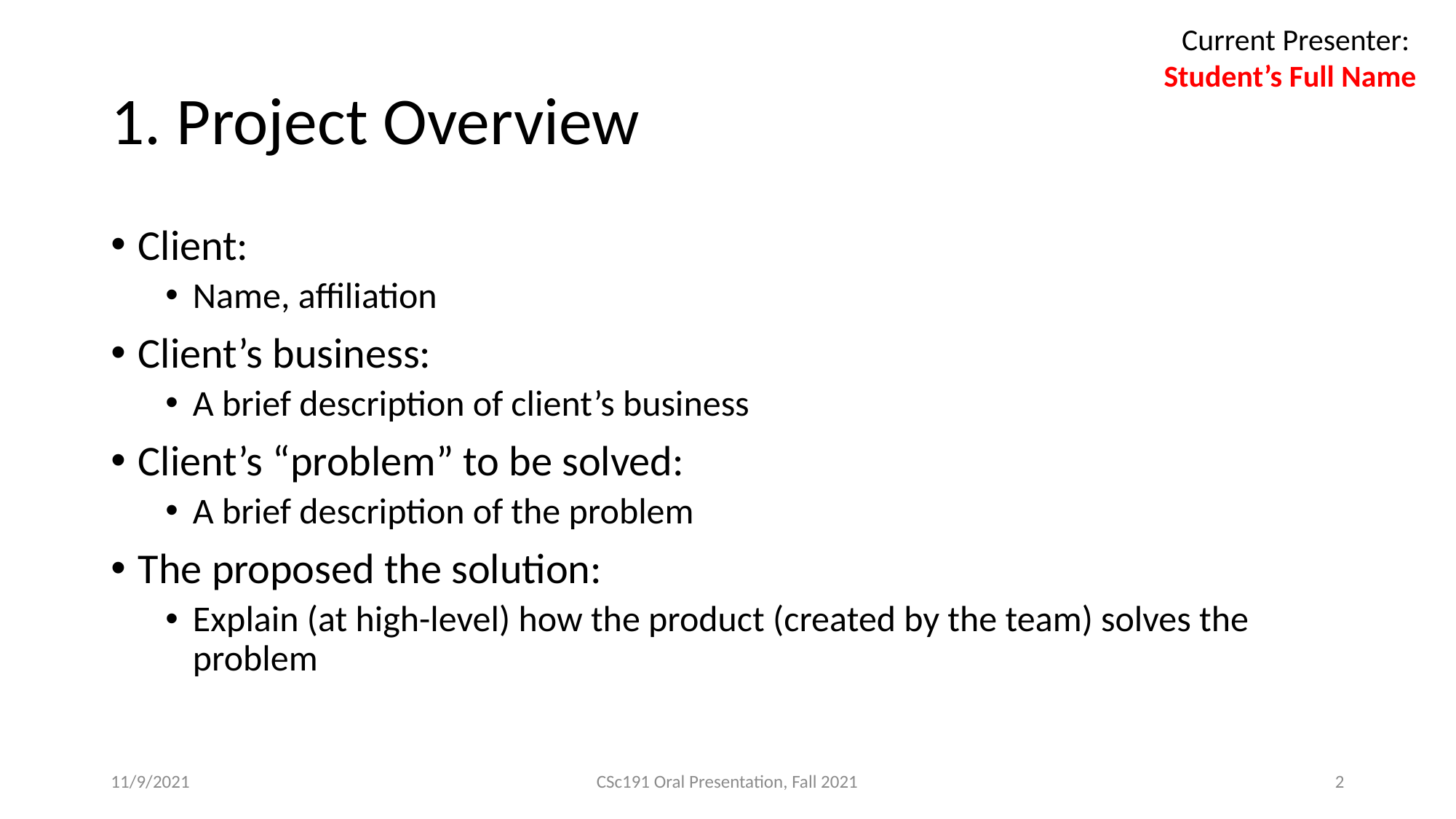

Current Presenter:
Student’s Full Name
# 1. Project Overview
Client:
Name, affiliation
Client’s business:
A brief description of client’s business
Client’s “problem” to be solved:
A brief description of the problem
The proposed the solution:
Explain (at high-level) how the product (created by the team) solves the problem

11/9/2021
CSc191 Oral Presentation, Fall 2021
2